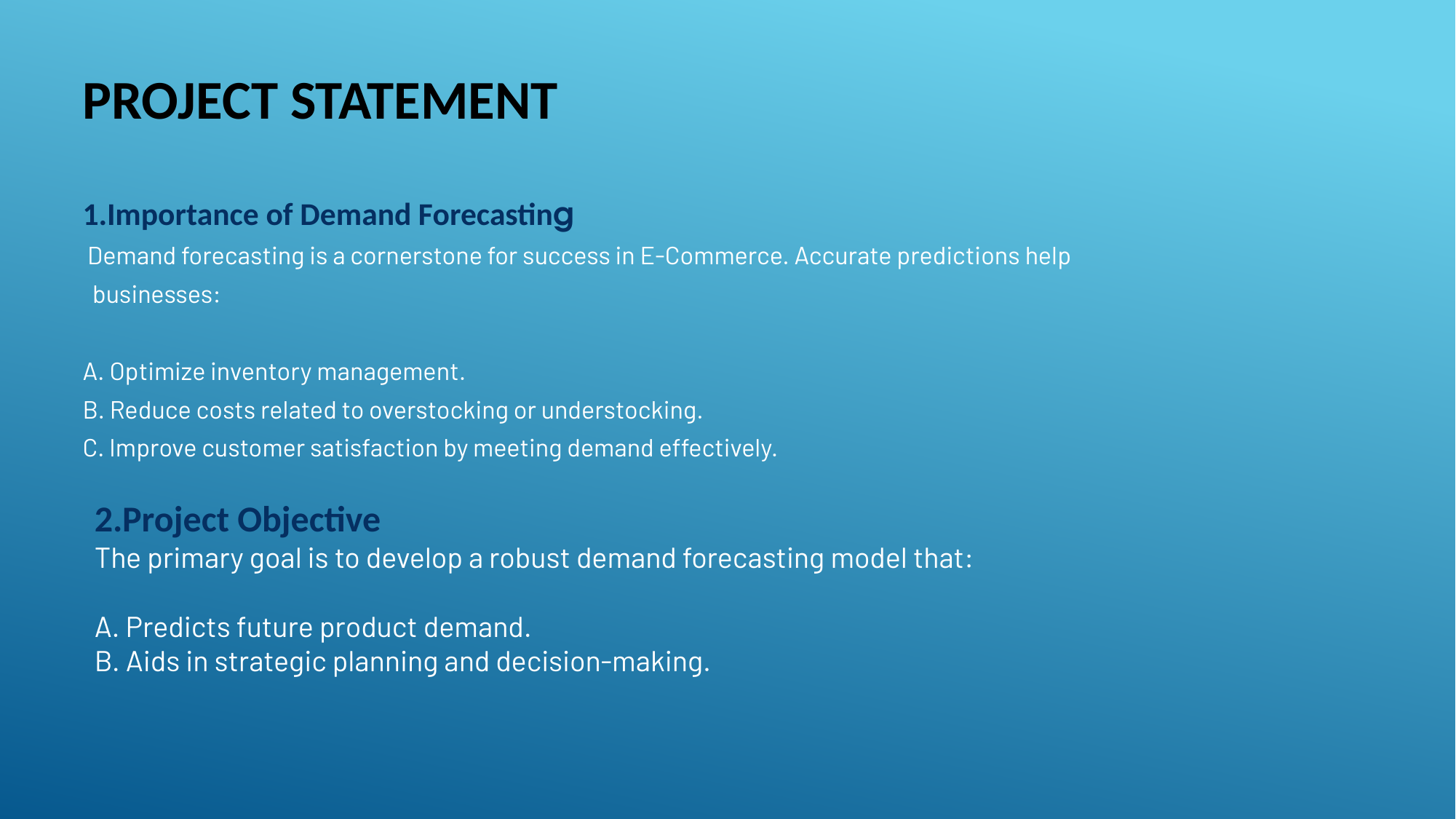

# PROJECT STATEMENT
1.Importance of Demand Forecasting
 Demand forecasting is a cornerstone for success in E-Commerce. Accurate predictions help
  businesses:

A. Optimize inventory management.
B. Reduce costs related to overstocking or understocking.
C. Improve customer satisfaction by meeting demand effectively.

2.Project Objective
The primary goal is to develop a robust demand forecasting model that:

A. Predicts future product demand.
B. Aids in strategic planning and decision-making.